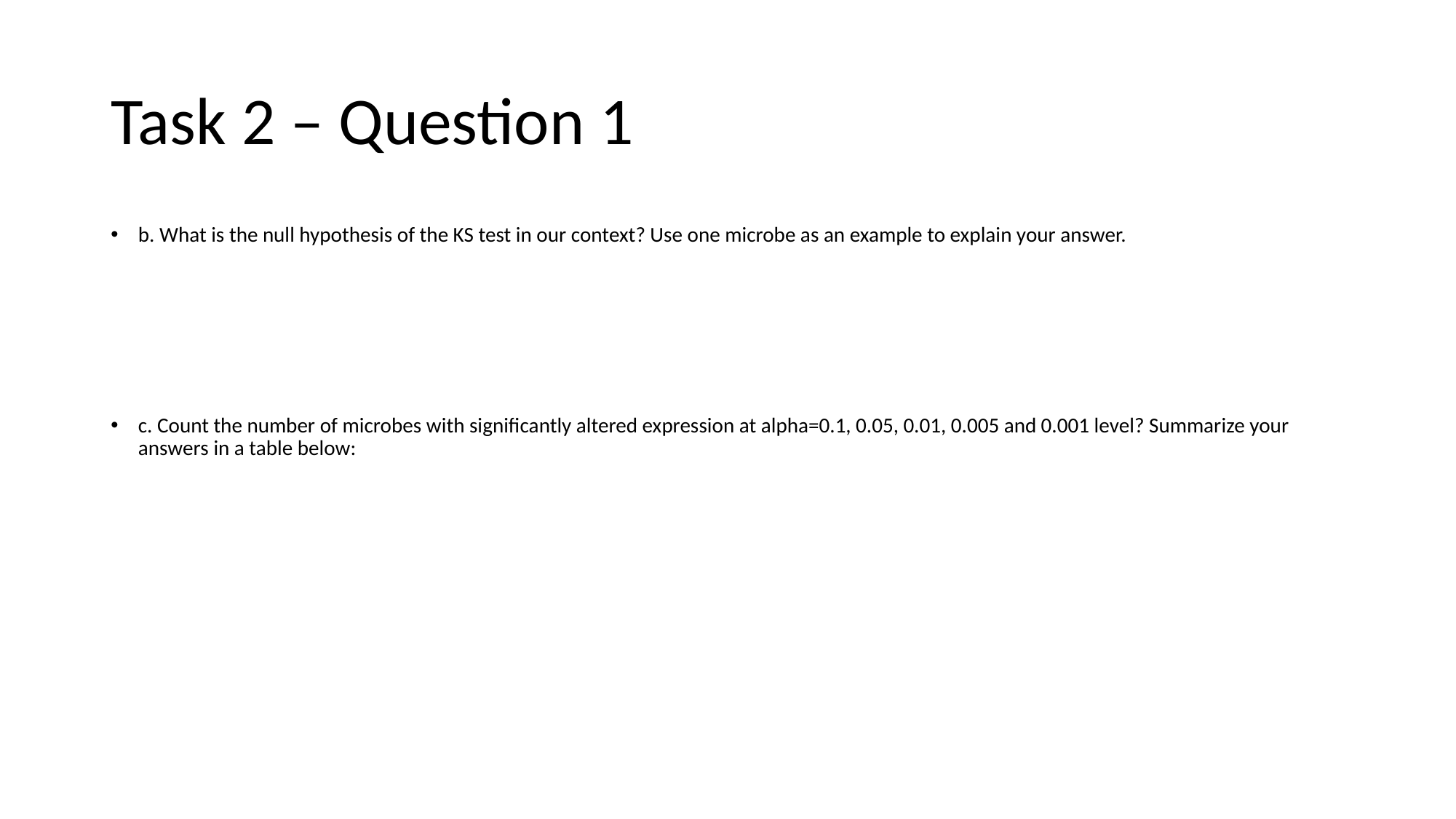

# Task 2 – Question 1
b. What is the null hypothesis of the KS test in our context? Use one microbe as an example to explain your answer.

c. Count the number of microbes with significantly altered expression at alpha=0.1, 0.05, 0.01, 0.005 and 0.001 level? Summarize your answers in a table below: